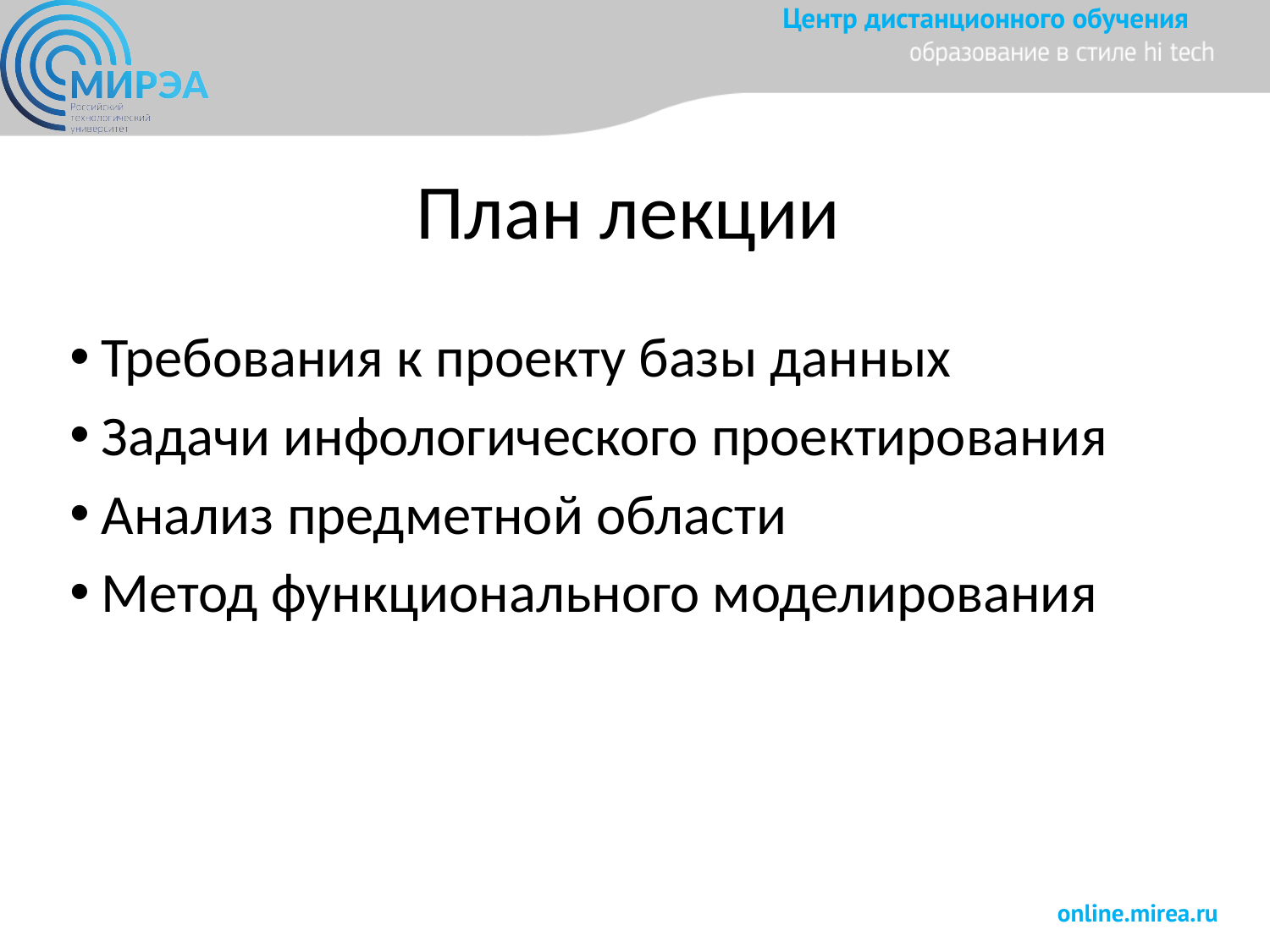

# План лекции
Требования к проекту базы данных
Задачи инфологического проектирования
Анализ предметной области
Метод функционального моделирования